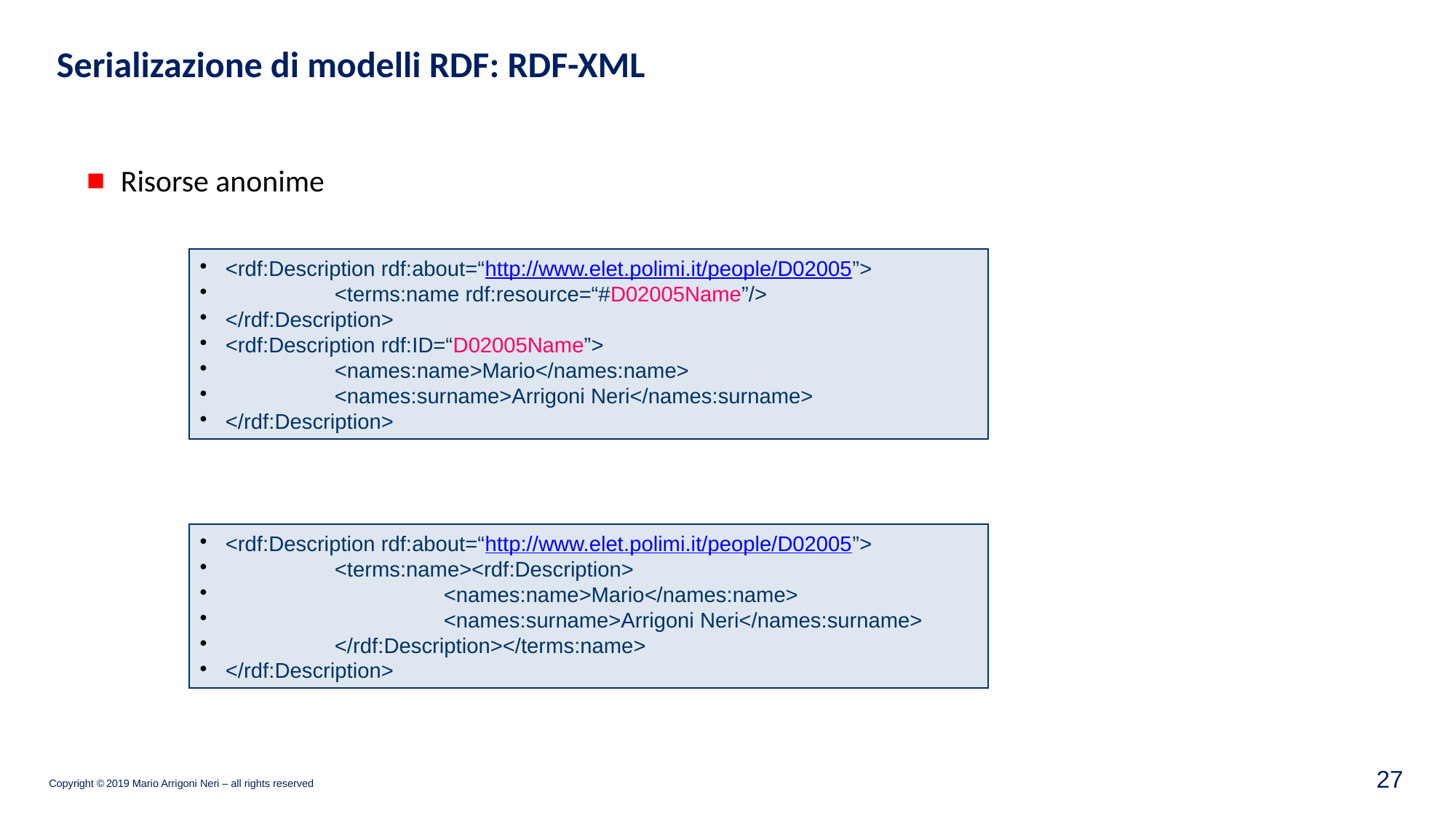

Serializazione di modelli RDF: RDF-XML

Risorse anonime
<rdf:Description rdf:about=“http://www.elet.polimi.it/people/D02005”>
	<terms:name rdf:resource=“#D02005Name”/>
</rdf:Description>
<rdf:Description rdf:ID=“D02005Name”>
	<names:name>Mario</names:name>
	<names:surname>Arrigoni Neri</names:surname>
</rdf:Description>
<rdf:Description rdf:about=“http://www.elet.polimi.it/people/D02005”>
	<terms:name><rdf:Description>
		<names:name>Mario</names:name>
		<names:surname>Arrigoni Neri</names:surname>
	</rdf:Description></terms:name>
</rdf:Description>
27